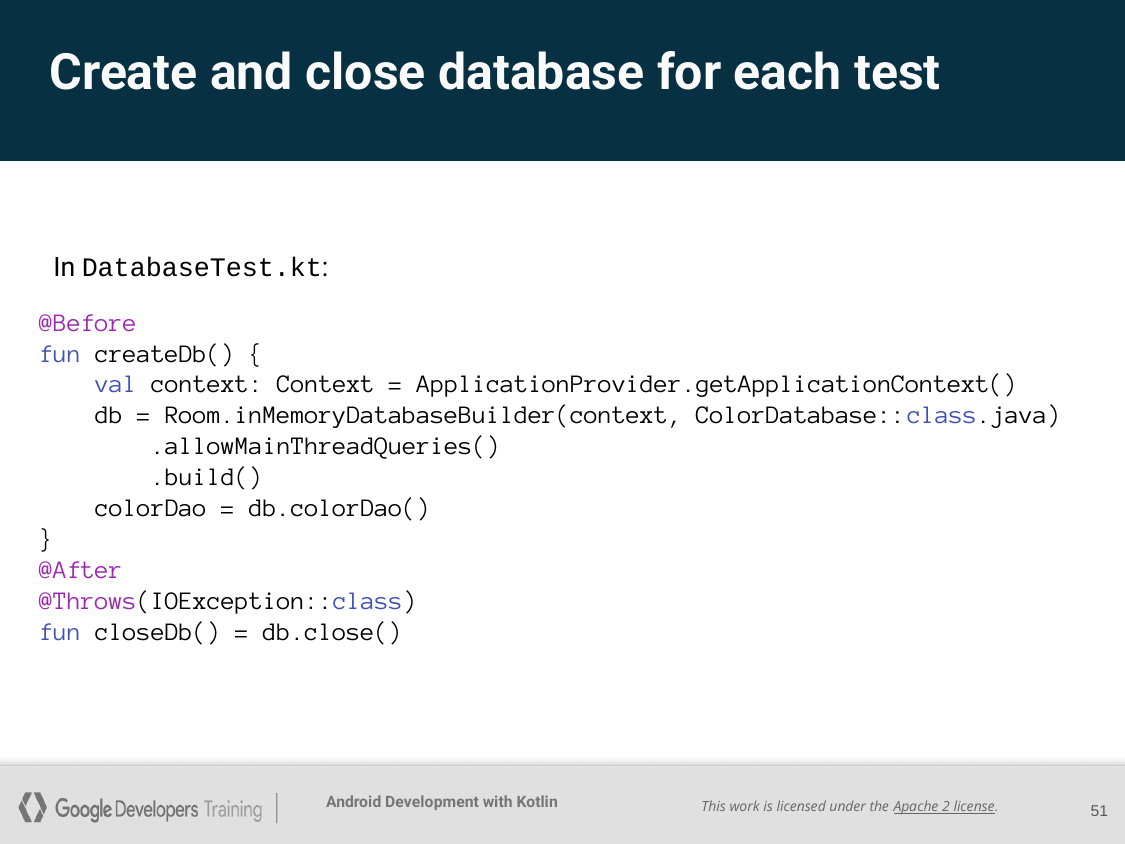

# Create and close database for each test
In DatabaseTest.kt:
@Before
fun createDb() {
    val context: Context = ApplicationProvider.getApplicationContext()
    db = Room.inMemoryDatabaseBuilder(context, ColorDatabase::class.java)
        .allowMainThreadQueries()
        .build()
    colorDao = db.colorDao()
}
@After
@Throws(IOException::class)
fun closeDb() = db.close()

51